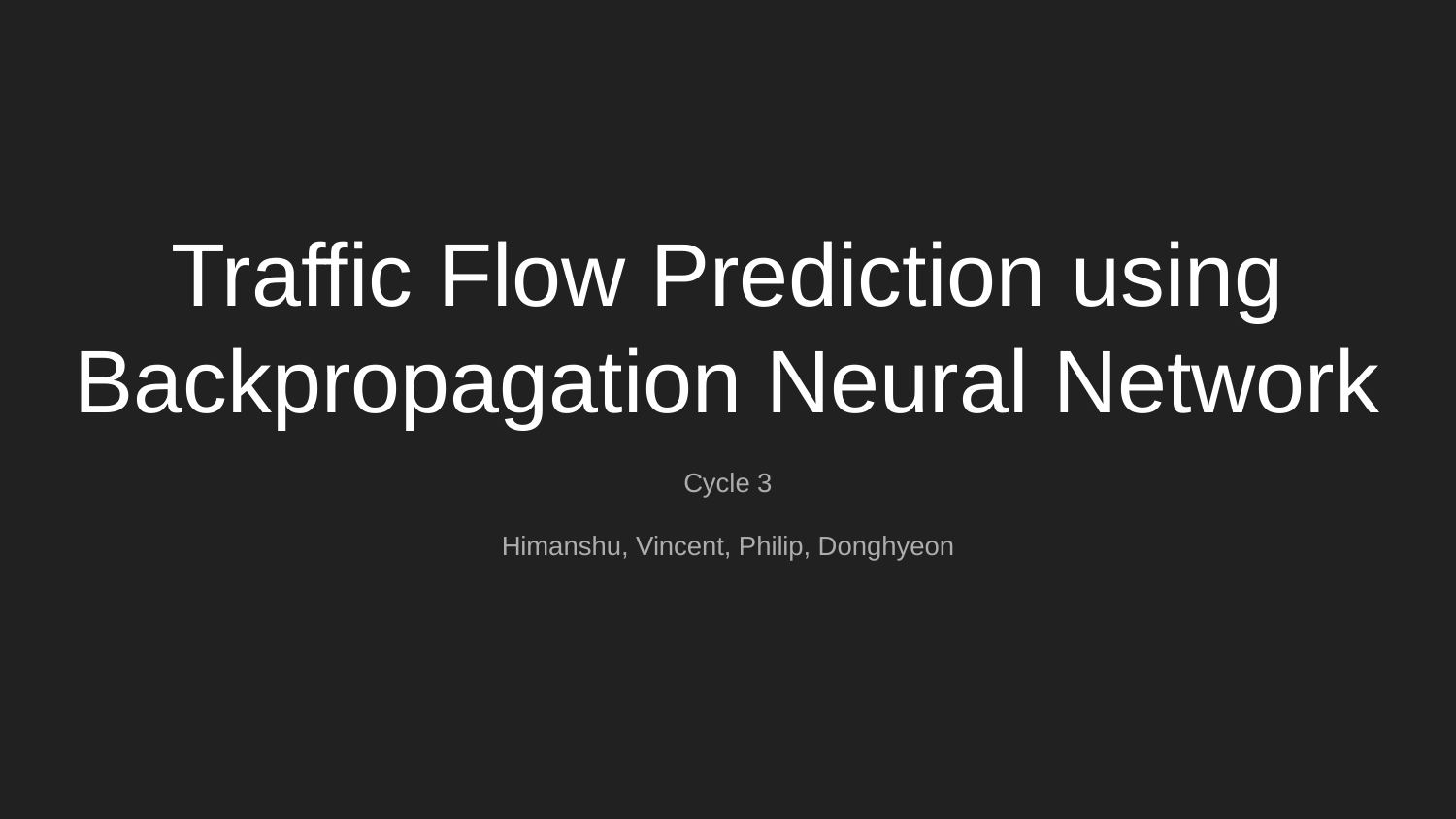

# Traffic Flow Prediction using Backpropagation Neural Network
Cycle 3

Himanshu, Vincent, Philip, Donghyeon